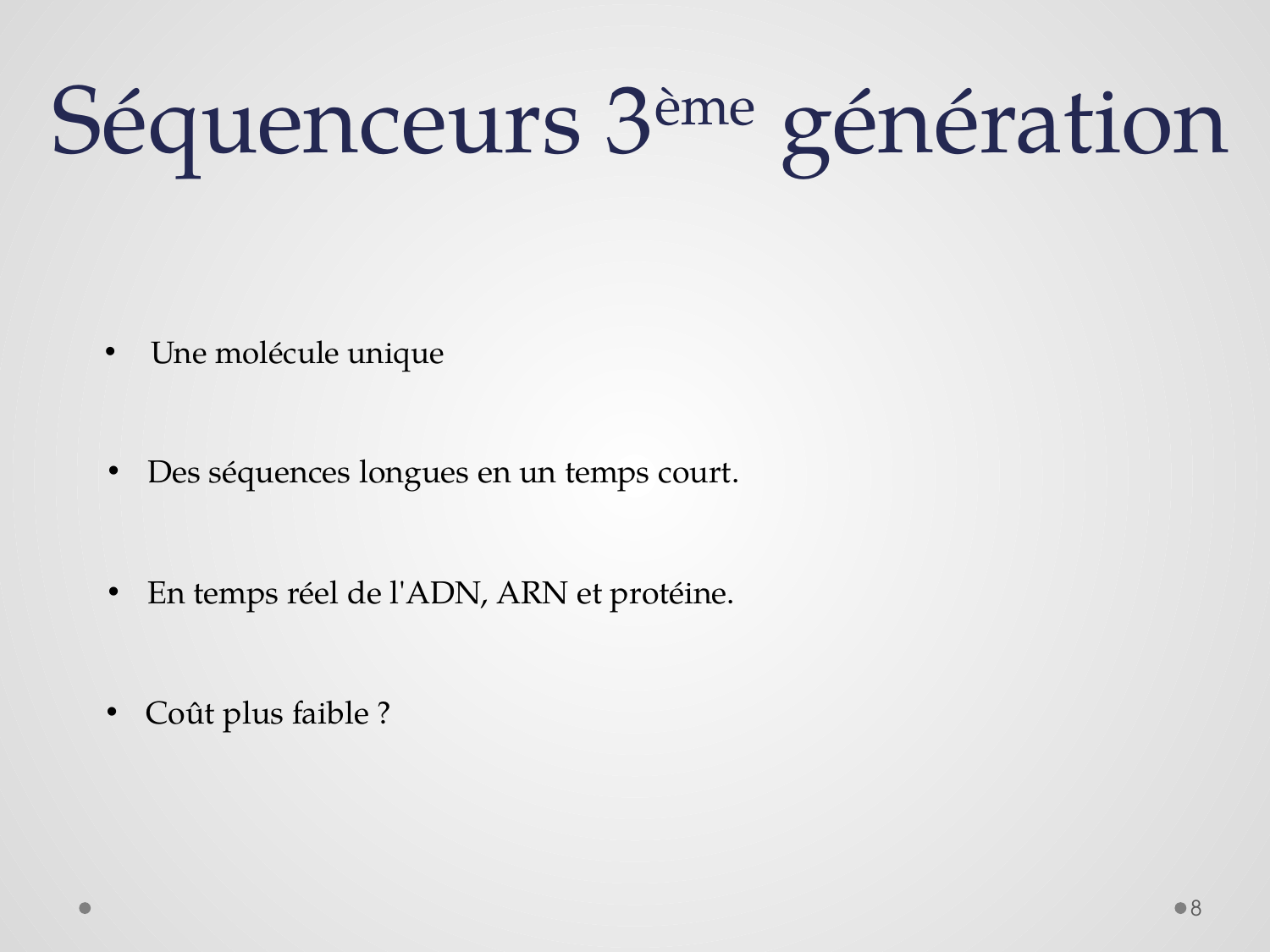

# Séquenceurs 3ème génération
Une molécule unique
Des séquences longues en un temps court.
En temps réel de l'ADN, ARN et protéine.
Coût plus faible ?
8